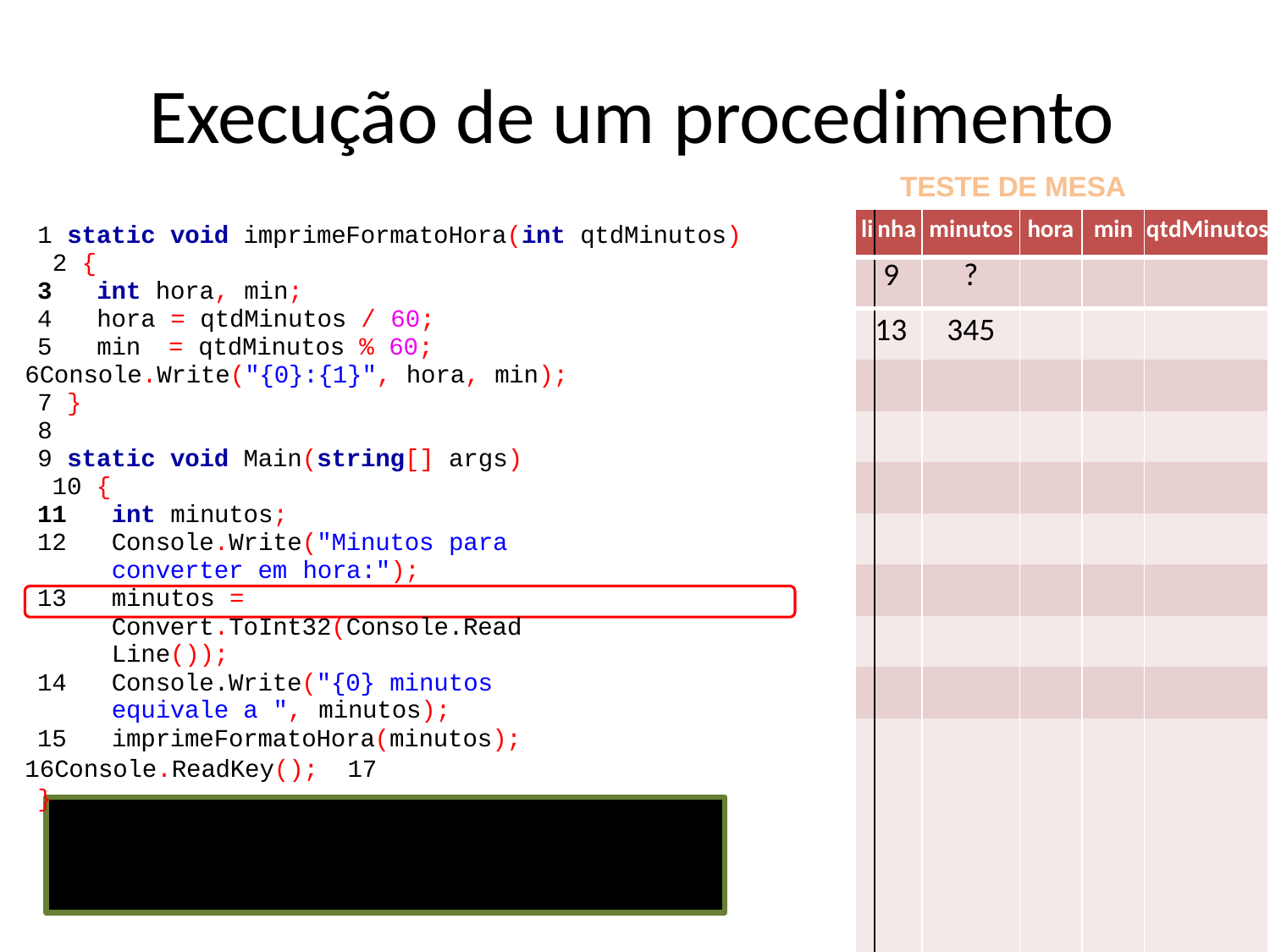

# Execução de um procedimento
TESTE DE MESA
| 1 static void imprimeFormatoHora(int qtdMinutos) 2 { int hora, min; hora = qtdMinutos / 60; min = qtdMinutos % 60; Console.Write("{0}:{1}", hora, min); 7 } 8 9 static void Main(string[] args) 10 { int minutos; Console.Write("Minutos para converter em hora:"); minutos = Convert.ToInt32(Console.ReadLine()); Console.Write("{0} minutos equivale a ", minutos); imprimeFormatoHora(minutos); Console.ReadKey(); 17 } | li | nha | minutos | hora | min | qtdMinutos |
| --- | --- | --- | --- | --- | --- | --- |
|  |  | 9 | ? |  |  |  |
|  |  | 13 | 345 |  |  |  |
|  |  |  |  |  |  |  |
|  |  |  |  |  |  |  |
|  |  |  |  |  |  |  |
|  |  |  |  |  |  |  |
|  |  |  |  |  |  |  |
|  |  |  |  |  |  |  |
|  |  |  |  |  |  |  |
|  |  |  |  |  |  |  |
| Entre com os minutos: 345 |  |  |  |  |  |  |
|  |  |  |  |  |  |  |
|  |  |  |  |  |  |  |